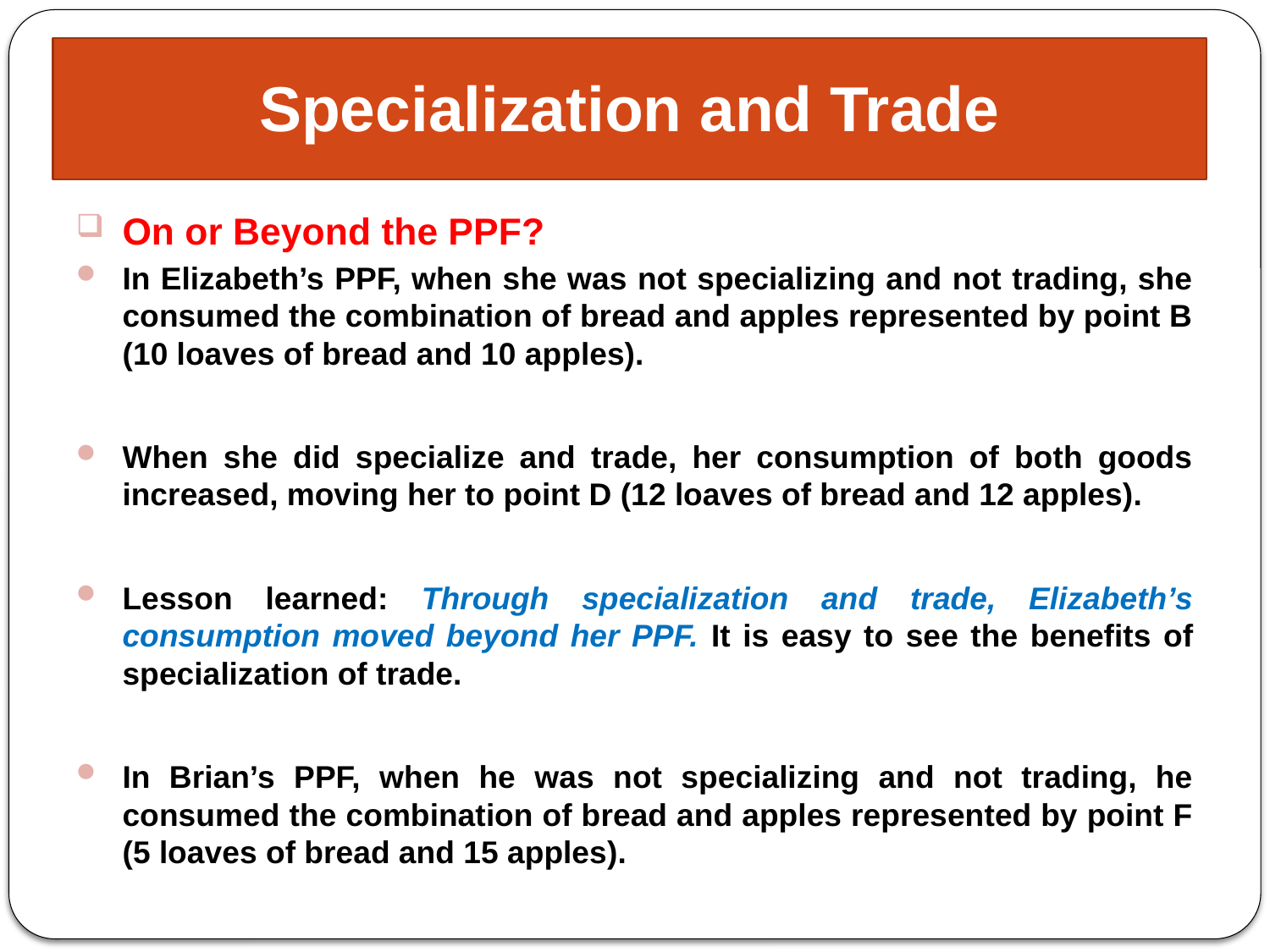

# Specialization and Trade
On or Beyond the PPF?
In Elizabeth’s PPF, when she was not specializing and not trading, she consumed the combination of bread and apples represented by point B (10 loaves of bread and 10 apples).

When she did specialize and trade, her consumption of both goods increased, moving her to point D (12 loaves of bread and 12 apples).

Lesson learned: Through specialization and trade, Elizabeth’s consumption moved beyond her PPF. It is easy to see the benefits of specialization of trade.

In Brian’s PPF, when he was not specializing and not trading, he consumed the combination of bread and apples represented by point F (5 loaves of bread and 15 apples).